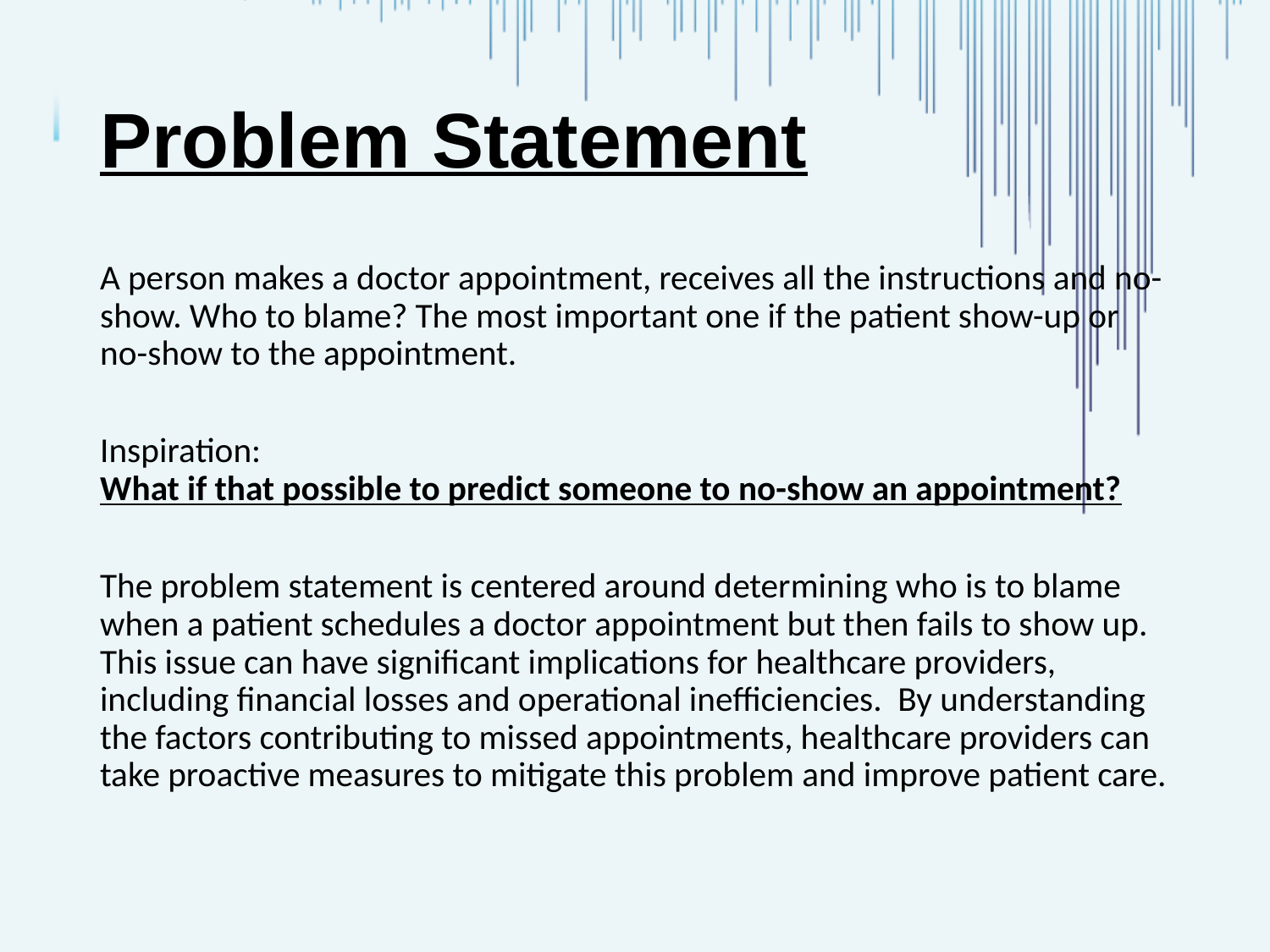

# Problem Statement
A person makes a doctor appointment, receives all the instructions and no-show. Who to blame? The most important one if the patient show-up or no-show to the appointment.

Inspiration:
What if that possible to predict someone to no-show an appointment?

The problem statement is centered around determining who is to blame when a patient schedules a doctor appointment but then fails to show up.  This issue can have significant implications for healthcare providers, including financial losses and operational inefficiencies.  By understanding the factors contributing to missed appointments, healthcare providers can take proactive measures to mitigate this problem and improve patient care.